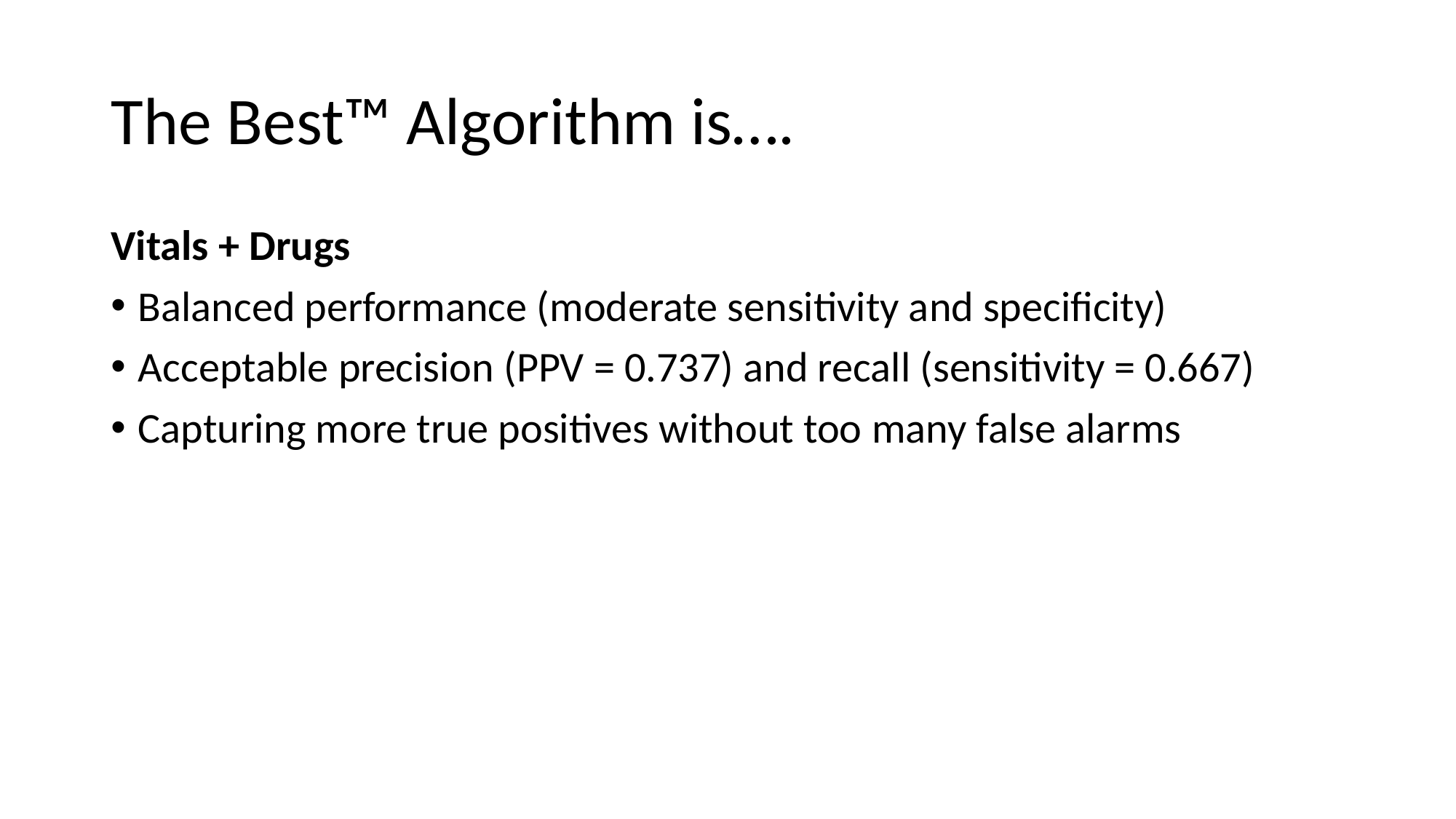

# The Best™️ Algorithm is….
Vitals + Drugs
Balanced performance (moderate sensitivity and specificity)
Acceptable precision (PPV = 0.737) and recall (sensitivity = 0.667)
Capturing more true positives without too many false alarms